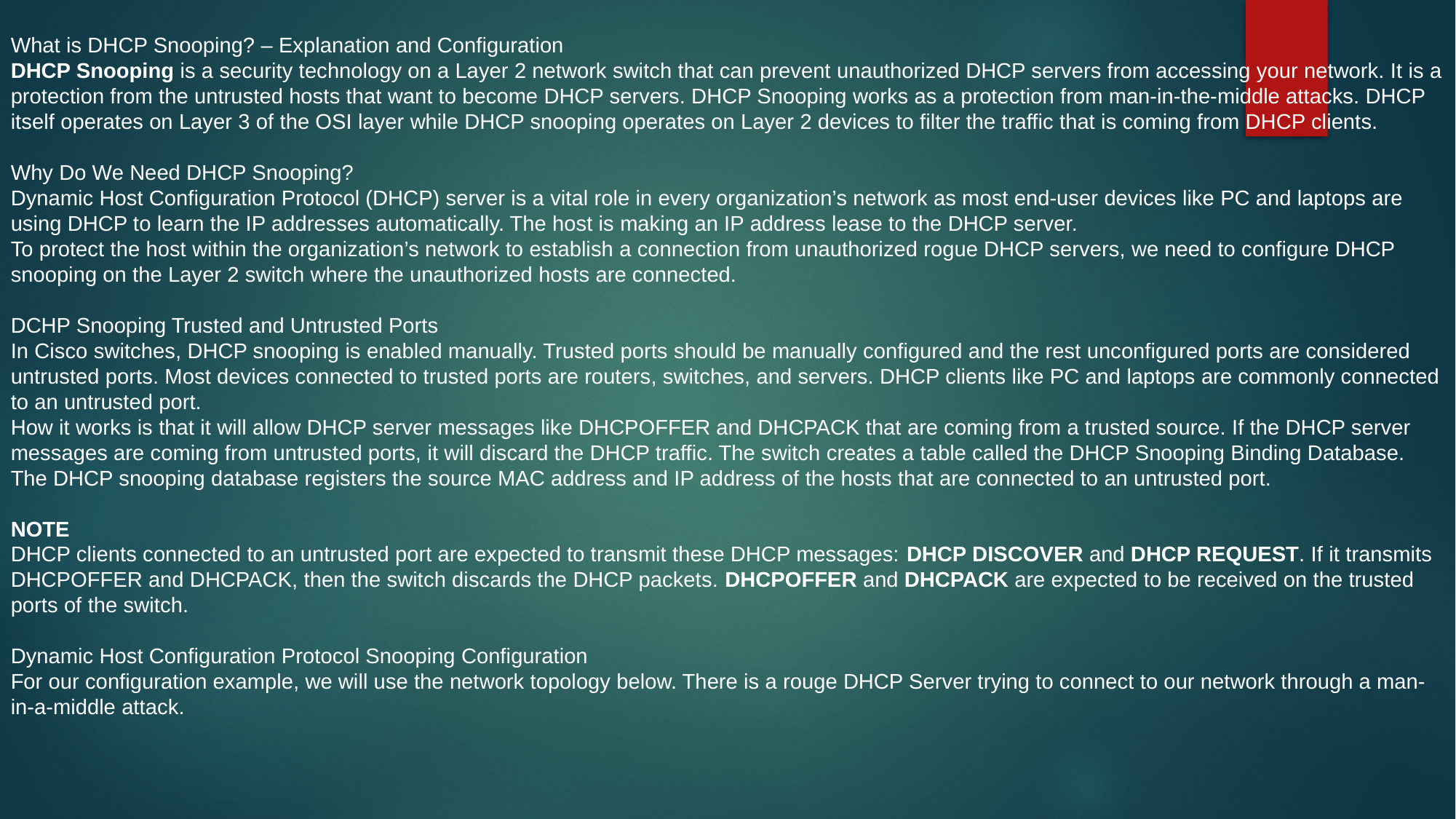

What is DHCP Snooping? – Explanation and Configuration
DHCP Snooping is a security technology on a Layer 2 network switch that can prevent unauthorized DHCP servers from accessing your network. It is a protection from the untrusted hosts that want to become DHCP servers. DHCP Snooping works as a protection from man-in-the-middle attacks. DHCP itself operates on Layer 3 of the OSI layer while DHCP snooping operates on Layer 2 devices to filter the traffic that is coming from DHCP clients.

Why Do We Need DHCP Snooping?
Dynamic Host Configuration Protocol (DHCP) server is a vital role in every organization’s network as most end-user devices like PC and laptops are using DHCP to learn the IP addresses automatically. The host is making an IP address lease to the DHCP server.
To protect the host within the organization’s network to establish a connection from unauthorized rogue DHCP servers, we need to configure DHCP snooping on the Layer 2 switch where the unauthorized hosts are connected.

DCHP Snooping Trusted and Untrusted Ports
In Cisco switches, DHCP snooping is enabled manually. Trusted ports should be manually configured and the rest unconfigured ports are considered untrusted ports. Most devices connected to trusted ports are routers, switches, and servers. DHCP clients like PC and laptops are commonly connected to an untrusted port.
How it works is that it will allow DHCP server messages like DHCPOFFER and DHCPACK that are coming from a trusted source. If the DHCP server messages are coming from untrusted ports, it will discard the DHCP traffic. The switch creates a table called the DHCP Snooping Binding Database. The DHCP snooping database registers the source MAC address and IP address of the hosts that are connected to an untrusted port.

NOTE
DHCP clients connected to an untrusted port are expected to transmit these DHCP messages: DHCP DISCOVER and DHCP REQUEST. If it transmits DHCPOFFER and DHCPACK, then the switch discards the DHCP packets. DHCPOFFER and DHCPACK are expected to be received on the trusted ports of the switch.

Dynamic Host Configuration Protocol Snooping Configuration
For our configuration example, we will use the network topology below. There is a rouge DHCP Server trying to connect to our network through a man-in-a-middle attack.